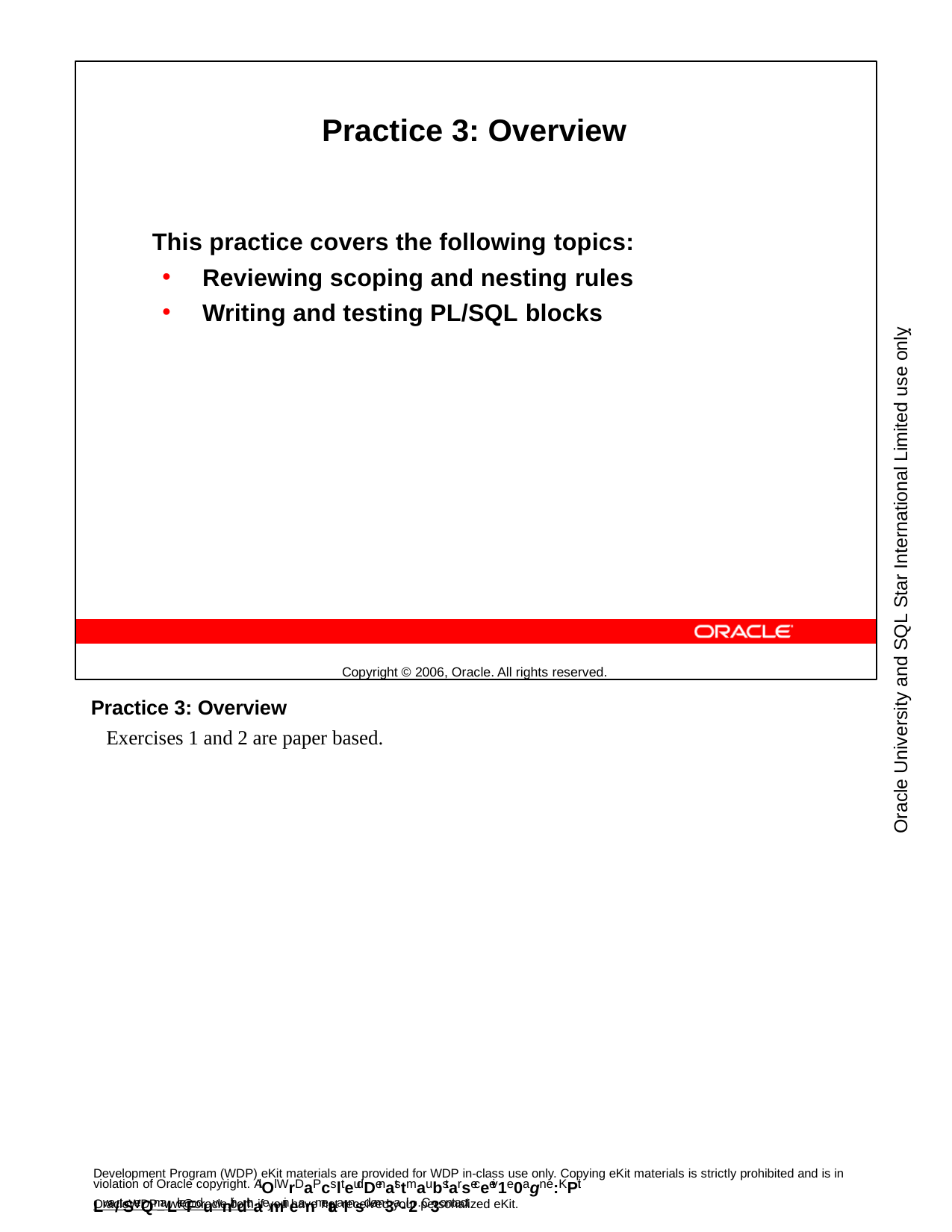

Practice 3: Overview

This practice covers the following topics:
Reviewing scoping and nesting rules
Writing and testing PL/SQL blocks

Copyright © 2006, Oracle. All rights reserved.
Oracle University and SQL Star International Limited use onlyฺ

Practice 3: Overview
Exercises 1 and 2 are paper based.
Development Program (WDP) eKit materials are provided for WDP in-class use only. Copying eKit materials is strictly prohibited and is in
violation of Oracle copyright. AlOl WrDaPcslteudDenatstmaubstarseceeiv1e0agn e:KPit Lwa/tSerQmaLrkeFduwnithdthaemir neanmetaalnsd em3a-il2. C3ontact
OracleWDP_ww@oracle.com if you have not received your personalized eKit.